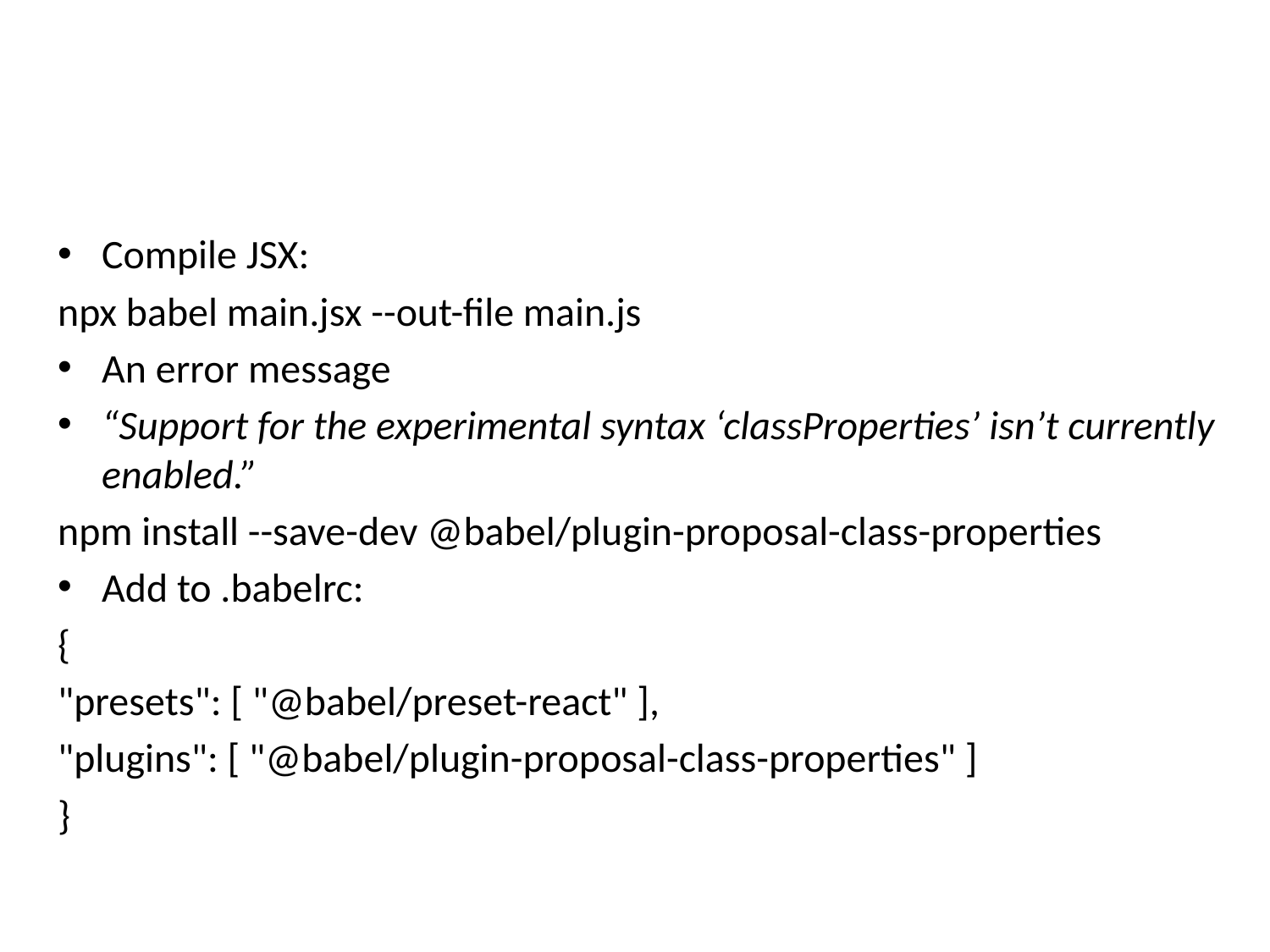

#
Compile JSX:
npx babel main.jsx --out-file main.js
An error message
“Support for the experimental syntax ‘classProperties’ isn’t currently enabled.”
npm install --save-dev @babel/plugin-proposal-class-properties
Add to .babelrc:
{
"presets": [ "@babel/preset-react" ],
"plugins": [ "@babel/plugin-proposal-class-properties" ]
}